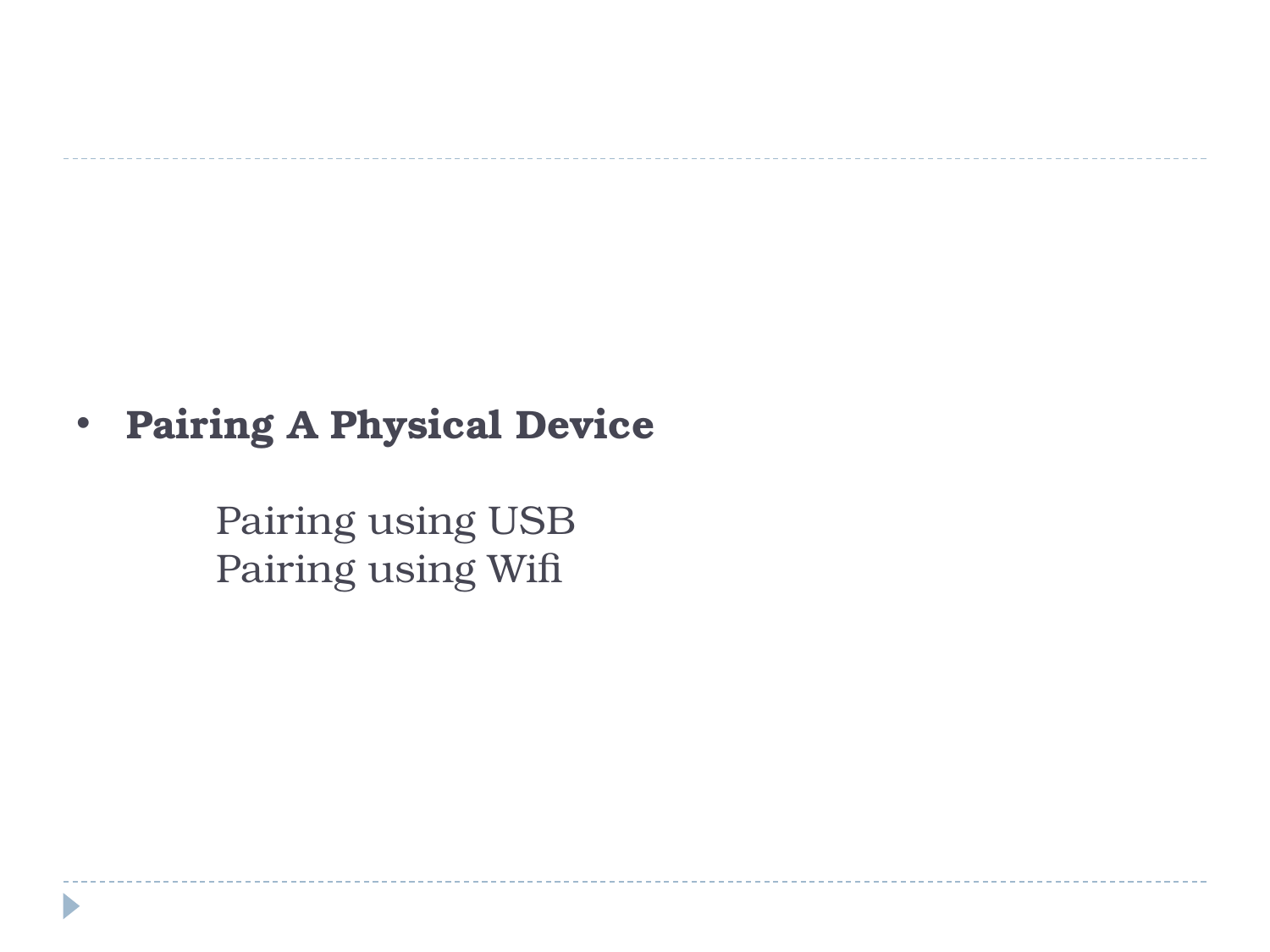

# Pairing A Physical Device Pairing using USB Pairing using Wifi